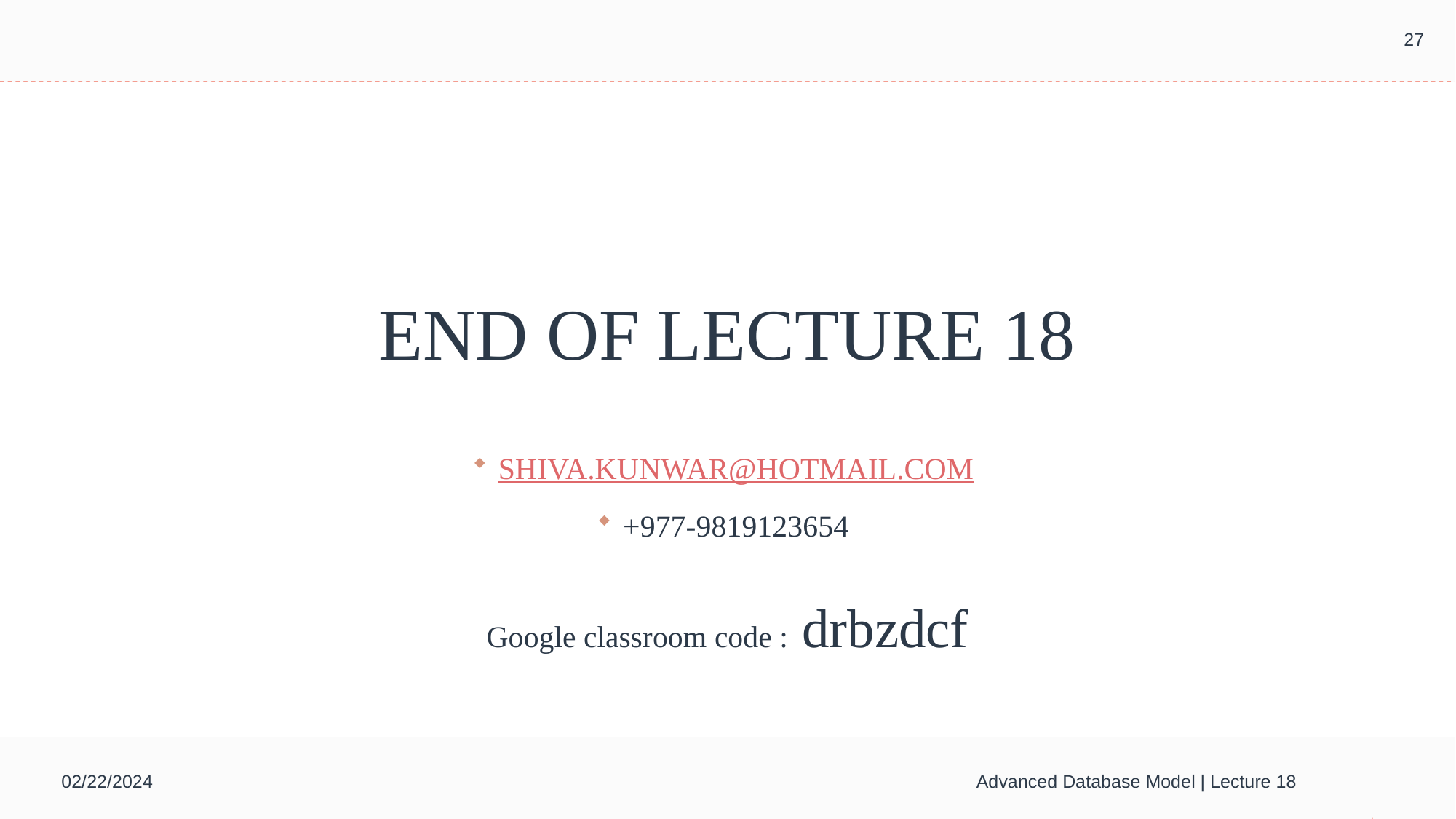

27
# END OF LECTURE 18

SHIVA.KUNWAR@HOTMAIL.COM
+977-9819123654

Google classroom code : drbzdcf
02/22/2024
Advanced Database Model | Lecture 18